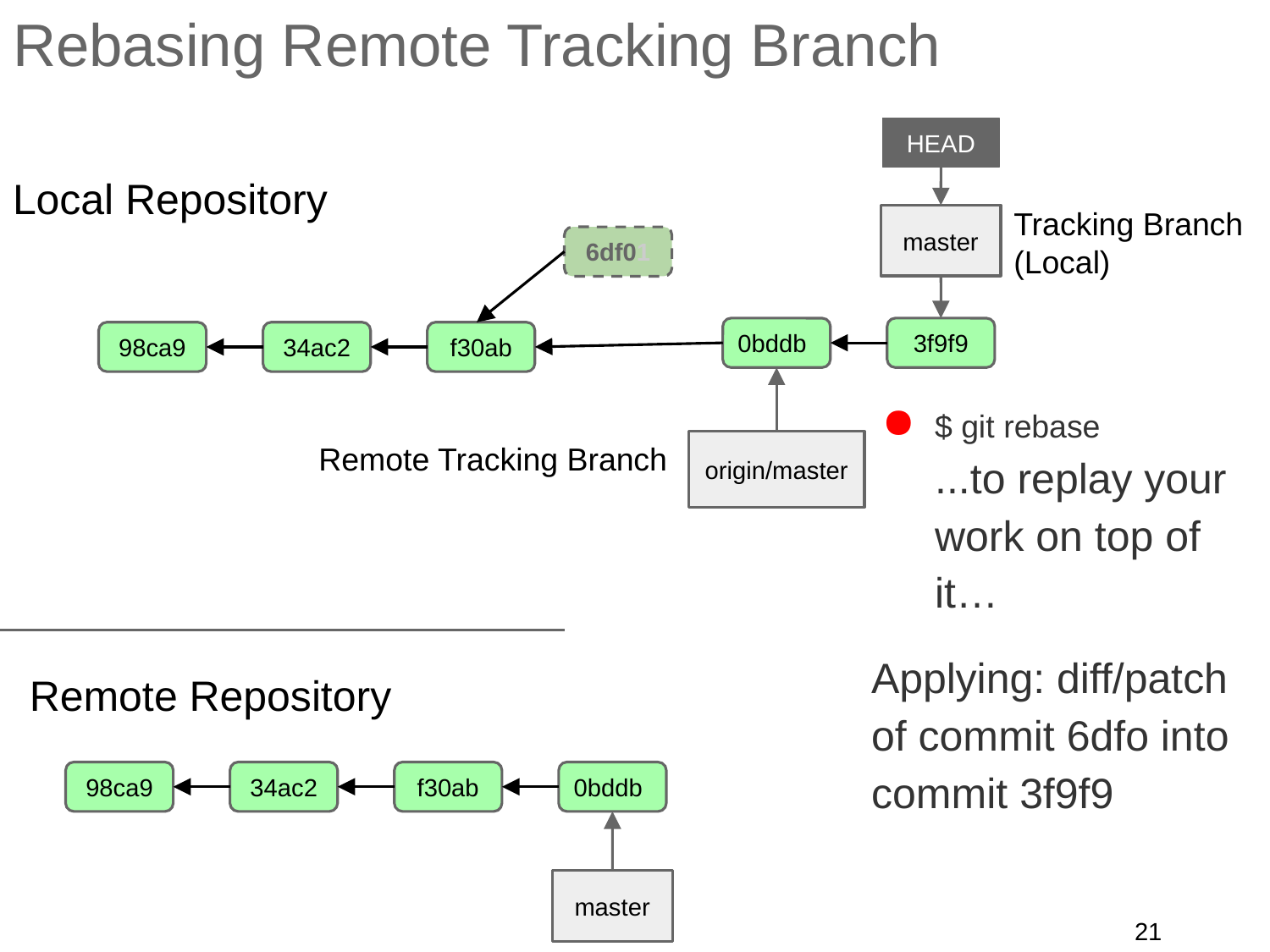

# Rebasing Remote Tracking Branch
HEAD
Local Repository
Tracking Branch (Local)
master
6df01
0bddb
3f9f9
98ca9
34ac2
f30ab
$ git rebase
...to replay your work on top of it…
Applying: diff/patch of commit 6dfo into commit 3f9f9

Remote Tracking Branch
origin/master
 Remote Repository
98ca9
34ac2
f30ab
0bddb
master
21